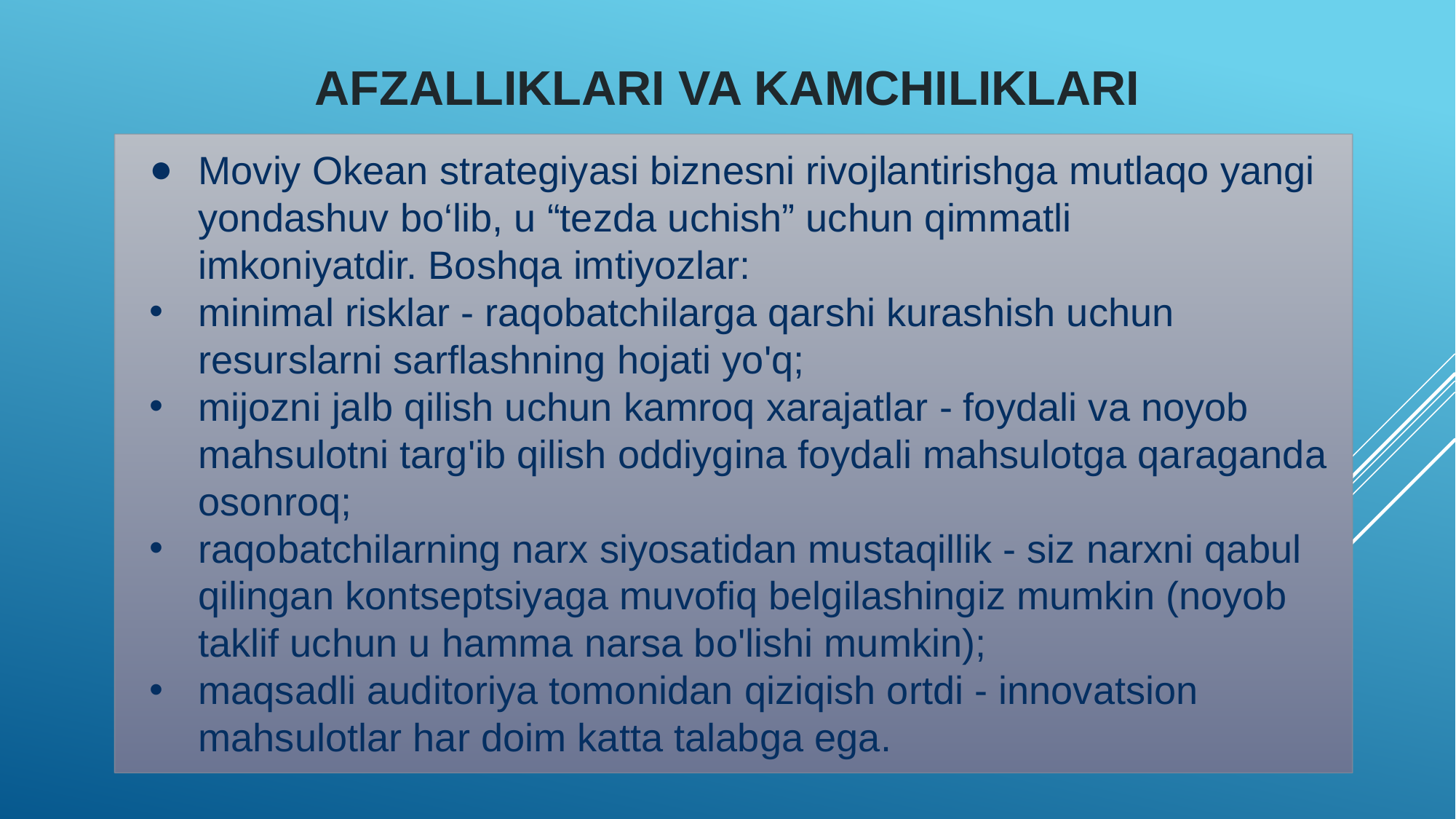

# Afzalliklari va kamchiliklari
Moviy Okean strategiyasi biznesni rivojlantirishga mutlaqo yangi yondashuv bo‘lib, u “tezda uchish” uchun qimmatli imkoniyatdir. Boshqa imtiyozlar:
minimal risklar - raqobatchilarga qarshi kurashish uchun resurslarni sarflashning hojati yo'q;
mijozni jalb qilish uchun kamroq xarajatlar - foydali va noyob mahsulotni targ'ib qilish oddiygina foydali mahsulotga qaraganda osonroq;
raqobatchilarning narx siyosatidan mustaqillik - siz narxni qabul qilingan kontseptsiyaga muvofiq belgilashingiz mumkin (noyob taklif uchun u hamma narsa bo'lishi mumkin);
maqsadli auditoriya tomonidan qiziqish ortdi - innovatsion mahsulotlar har doim katta talabga ega.